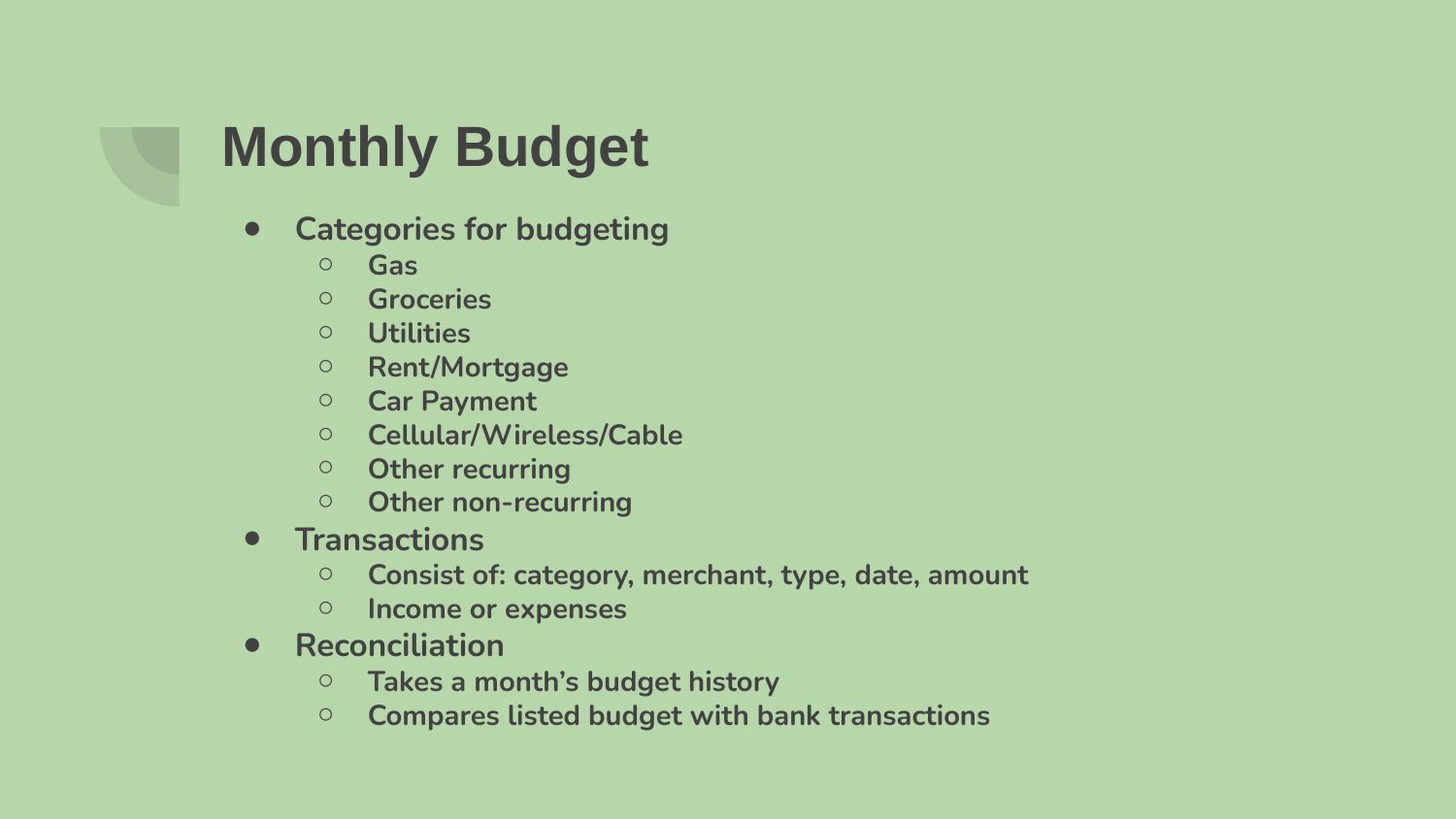

# Monthly Budget
Categories for budgeting
Gas
Groceries
Utilities
Rent/Mortgage
Car Payment
Cellular/Wireless/Cable
Other recurring
Other non-recurring
Transactions
Consist of: category, merchant, type, date, amount
Income or expenses
Reconciliation
Takes a month’s budget history
Compares listed budget with bank transactions